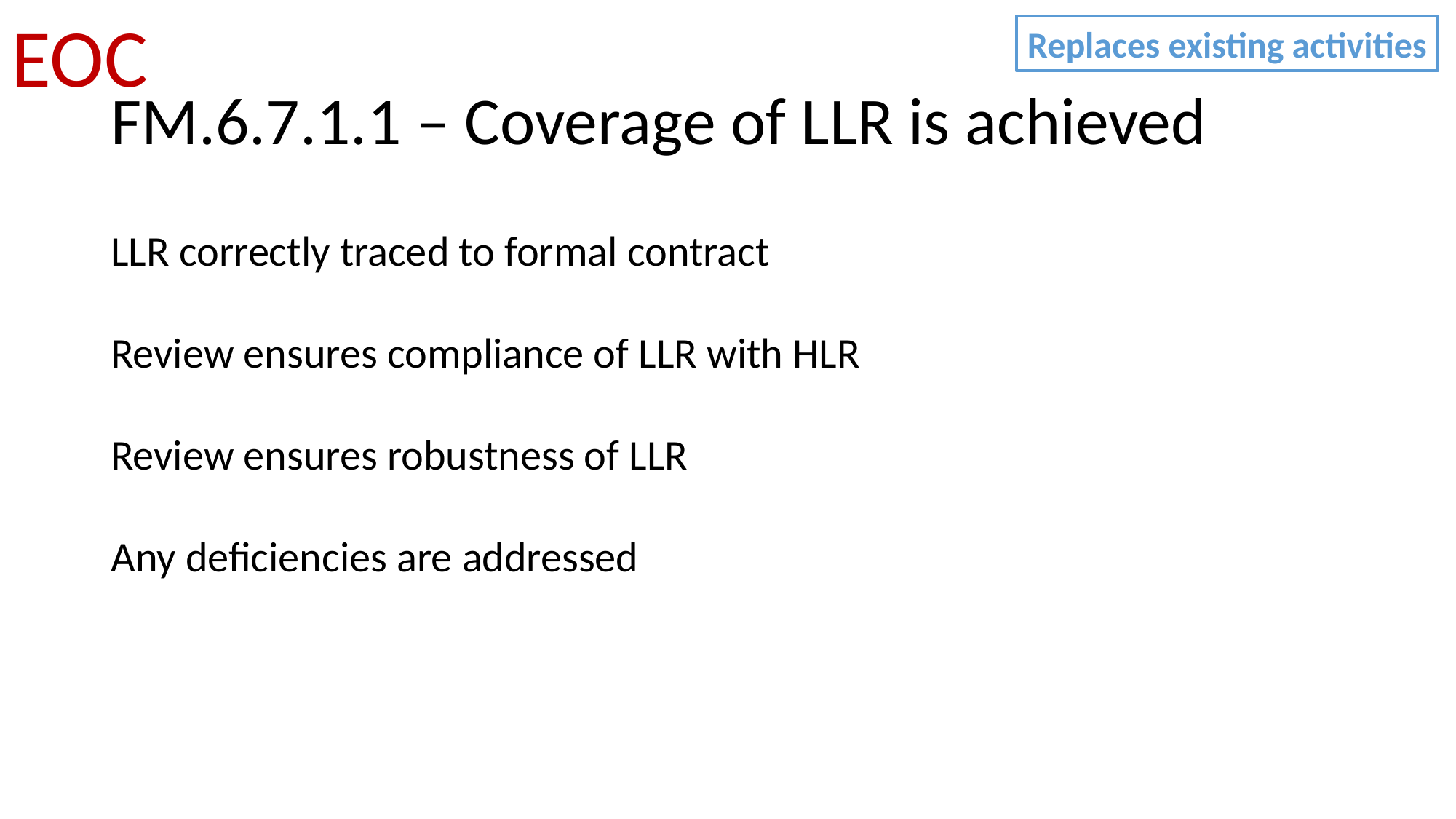

EOC
Replaces existing activities
# FM.6.7.1.1 – Coverage of LLR is achieved
LLR correctly traced to formal contract

Review ensures compliance of LLR with HLR

Review ensures robustness of LLR

Any deficiencies are addressed